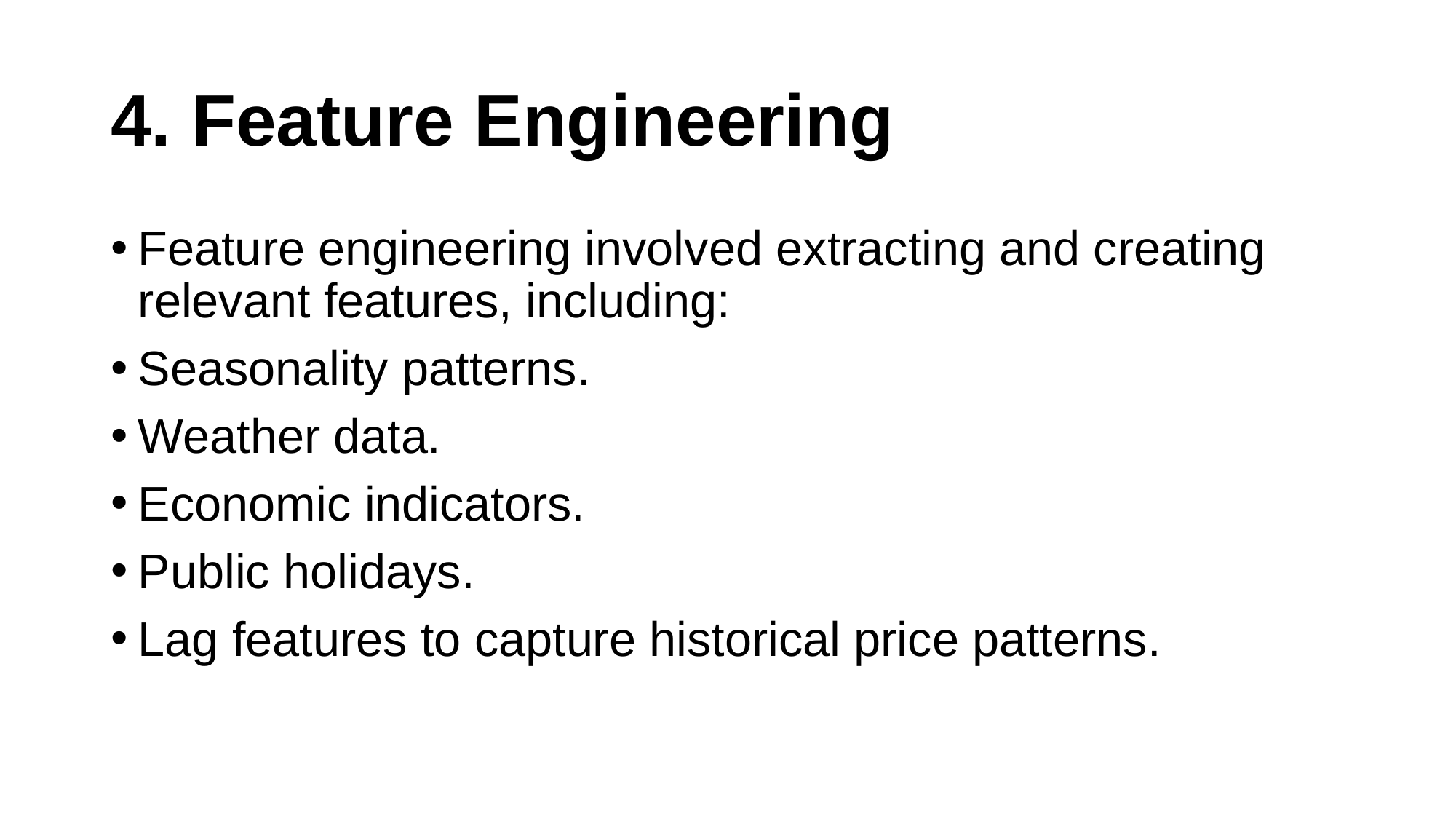

# 4. Feature Engineering
Feature engineering involved extracting and creating relevant features, including:
Seasonality patterns.
Weather data.
Economic indicators.
Public holidays.
Lag features to capture historical price patterns.